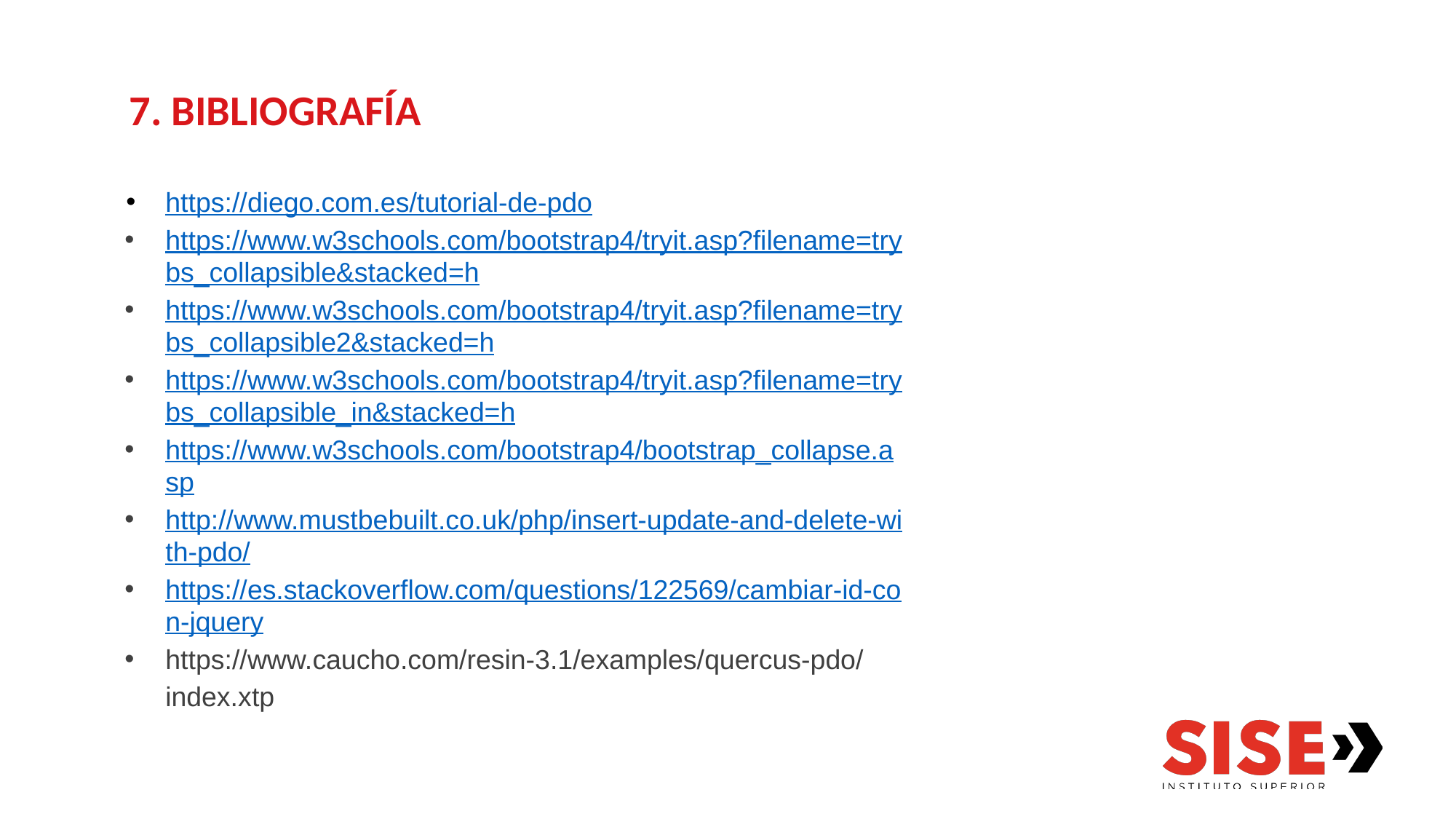

#
7. BIBLIOGRAFÍA
https://diego.com.es/tutorial-de-pdo
https://www.w3schools.com/bootstrap4/tryit.asp?filename=trybs_collapsible&stacked=h
https://www.w3schools.com/bootstrap4/tryit.asp?filename=trybs_collapsible2&stacked=h
https://www.w3schools.com/bootstrap4/tryit.asp?filename=trybs_collapsible_in&stacked=h
https://www.w3schools.com/bootstrap4/bootstrap_collapse.asp
http://www.mustbebuilt.co.uk/php/insert-update-and-delete-with-pdo/
https://es.stackoverflow.com/questions/122569/cambiar-id-con-jquery
https://www.caucho.com/resin-3.1/examples/quercus-pdo/index.xtp